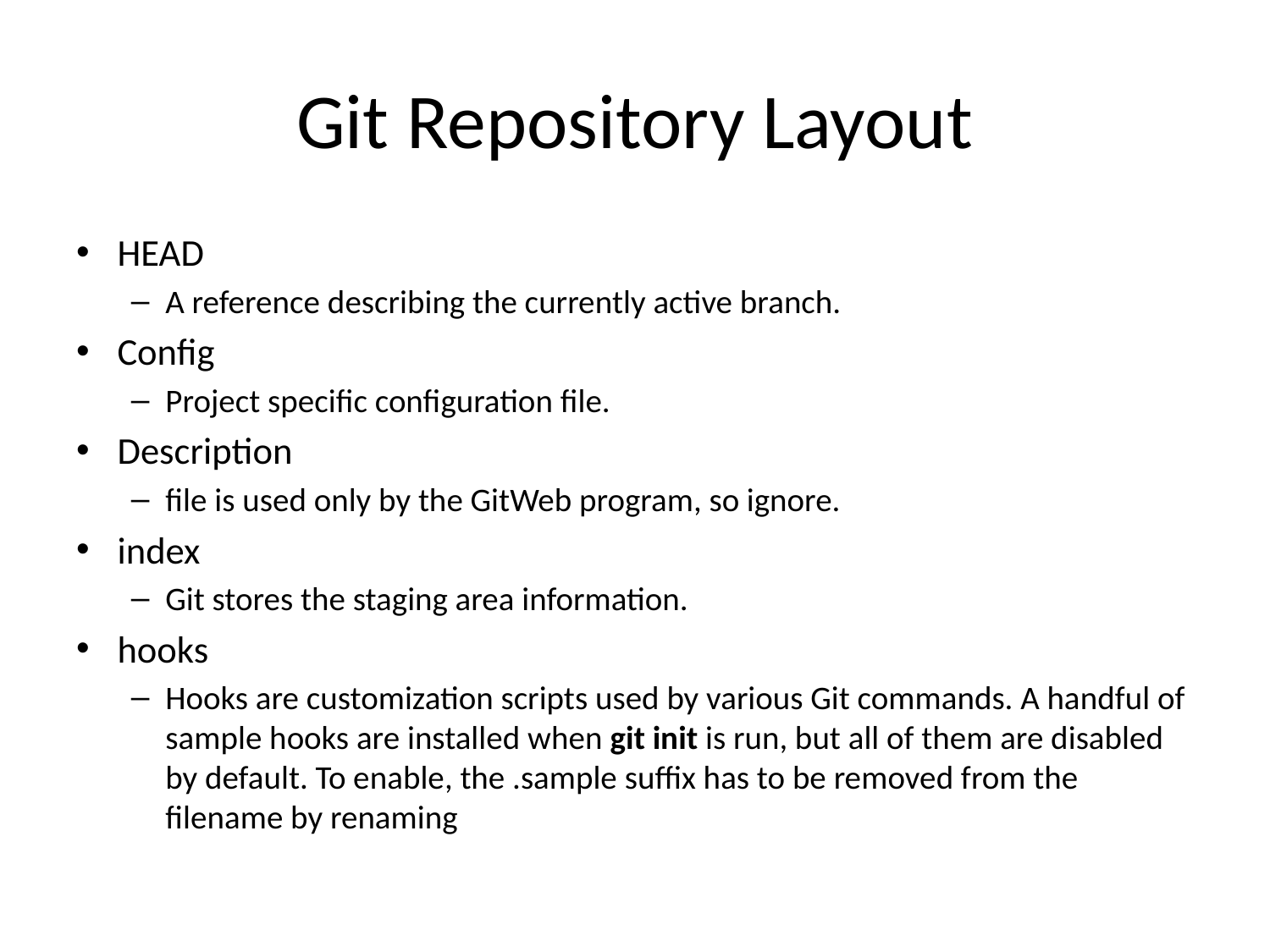

# Git Repository Layout
HEAD
A reference describing the currently active branch.
Config
Project specific configuration file.
Description
file is used only by the GitWeb program, so ignore.
index
Git stores the staging area information.
hooks
Hooks are customization scripts used by various Git commands. A handful of sample hooks are installed when git init is run, but all of them are disabled by default. To enable, the .sample suffix has to be removed from the filename by renaming